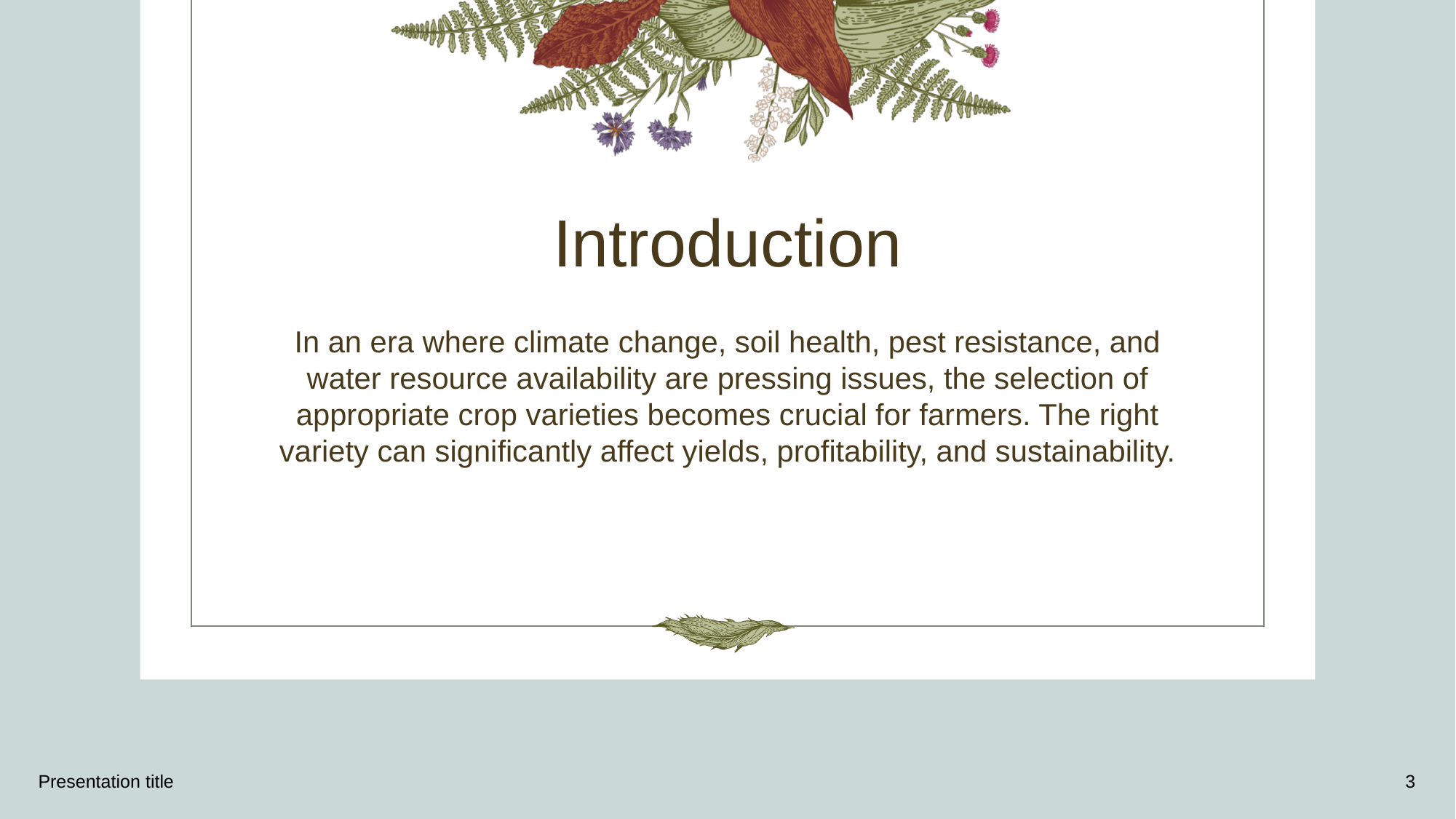

# Introduction
In an era where climate change, soil health, pest resistance, and water resource availability are pressing issues, the selection of appropriate crop varieties becomes crucial for farmers. The right variety can significantly affect yields, profitability, and sustainability.
Presentation title
3